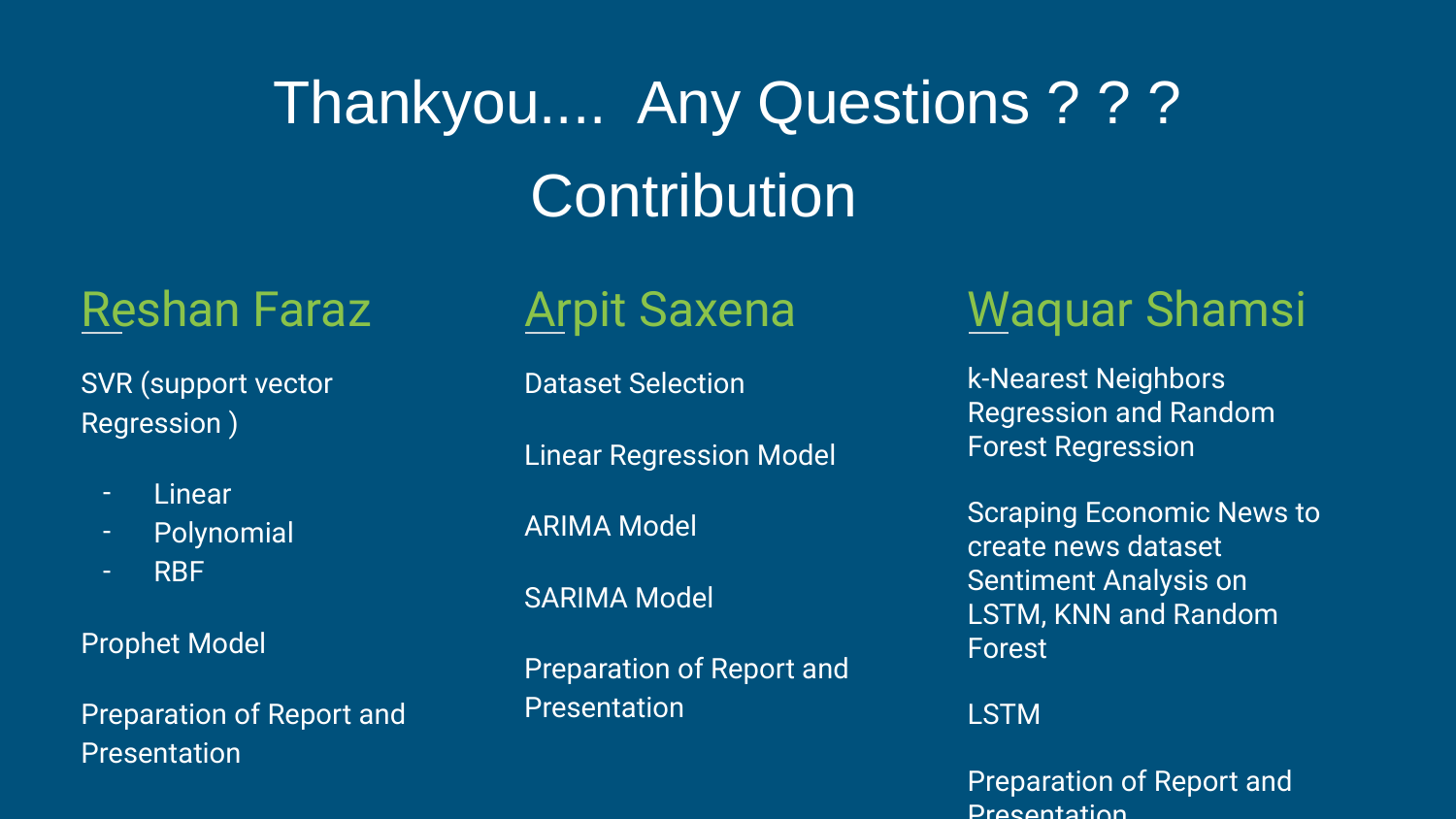

Thankyou....  Any Questions ? ? ?
Contribution
Reshan Faraz
Arpit Saxena
Waquar Shamsi
SVR (support vector Regression )
Linear
Polynomial
RBF
Prophet Model
Preparation of Report and Presentation

Dataset Selection
Linear Regression Model
ARIMA Model
SARIMA Model
Preparation of Report and Presentation
k-Nearest Neighbors Regression and Random Forest Regression
Scraping Economic News to create news dataset Sentiment Analysis on LSTM, KNN and Random Forest
LSTM
Preparation of Report and Presentation